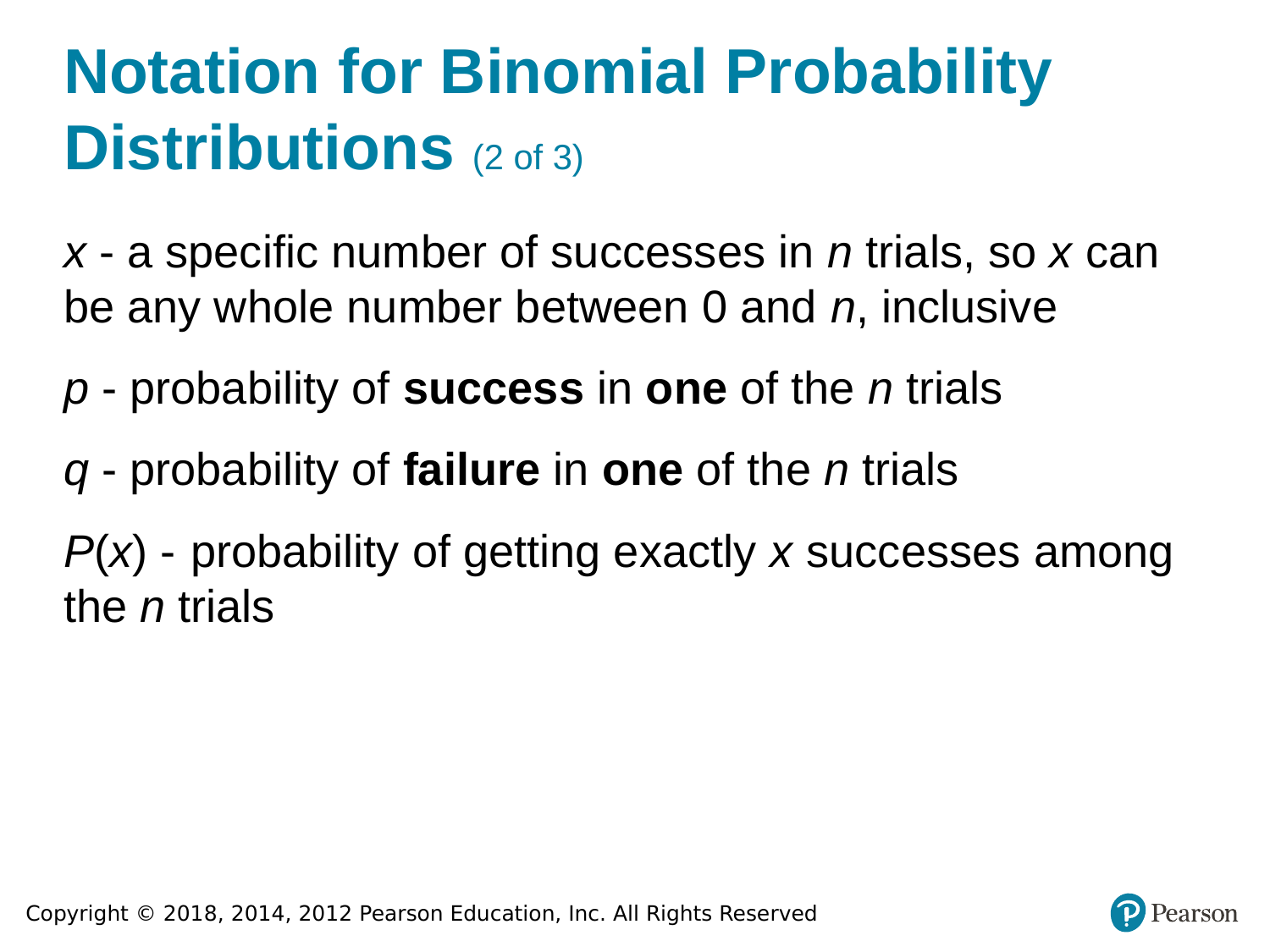

# Notation for Binomial Probability Distributions (2 of 3)
x - a specific number of successes in n trials, so x can be any whole number between 0 and n, inclusive
p - probability of success in one of the n trials
q - probability of failure in one of the n trials
P(x) - 	probability of getting exactly x successes among the n trials